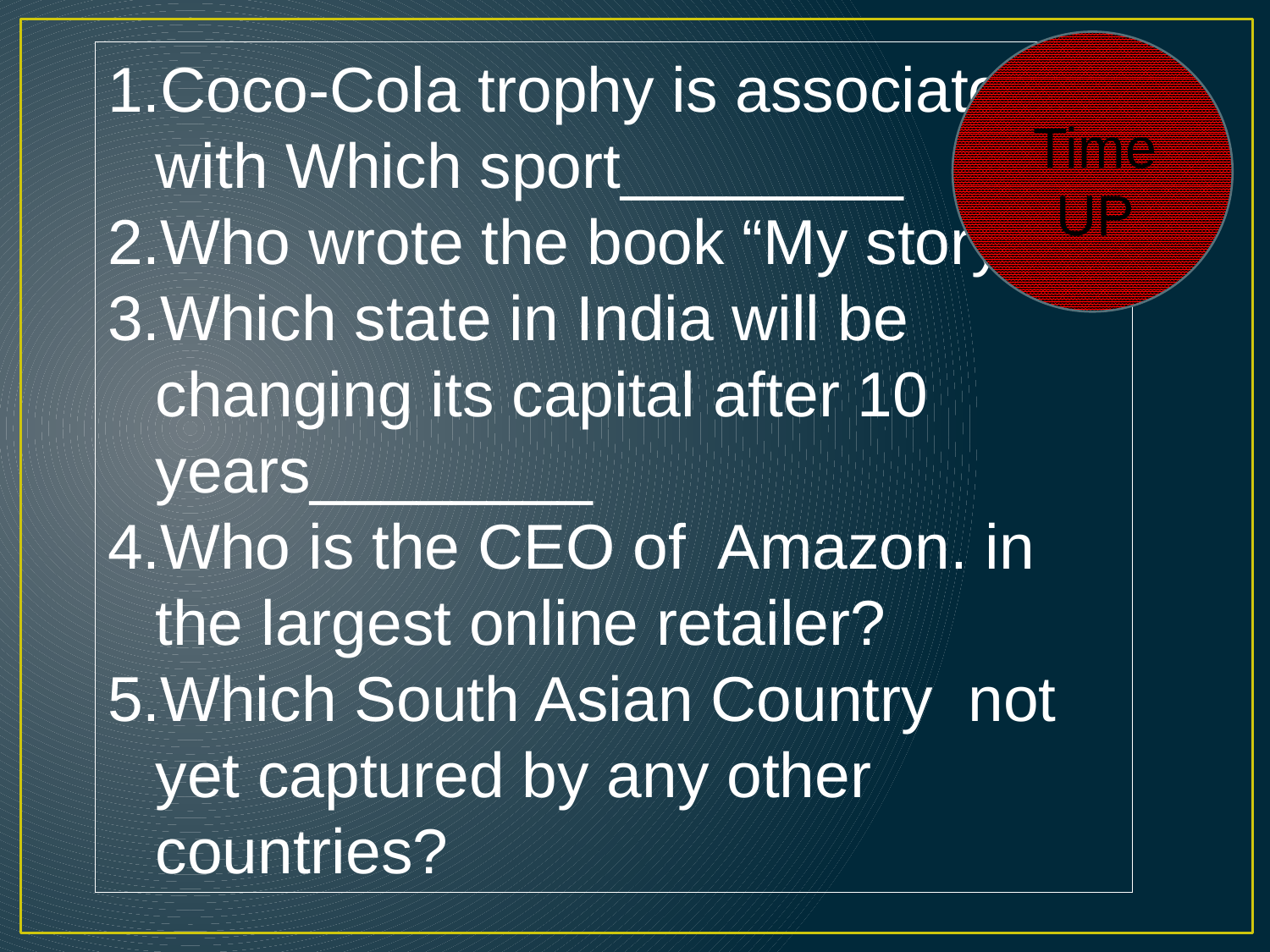

Coco-Cola trophy is associated with Which sport________
Who wrote the book “My story”?
Which state in India will be changing its capital after 10 years________
Who is the CEO of  Amazon. in the largest online retailer?
Which South Asian Country  not yet captured by any other countries?
Time UP